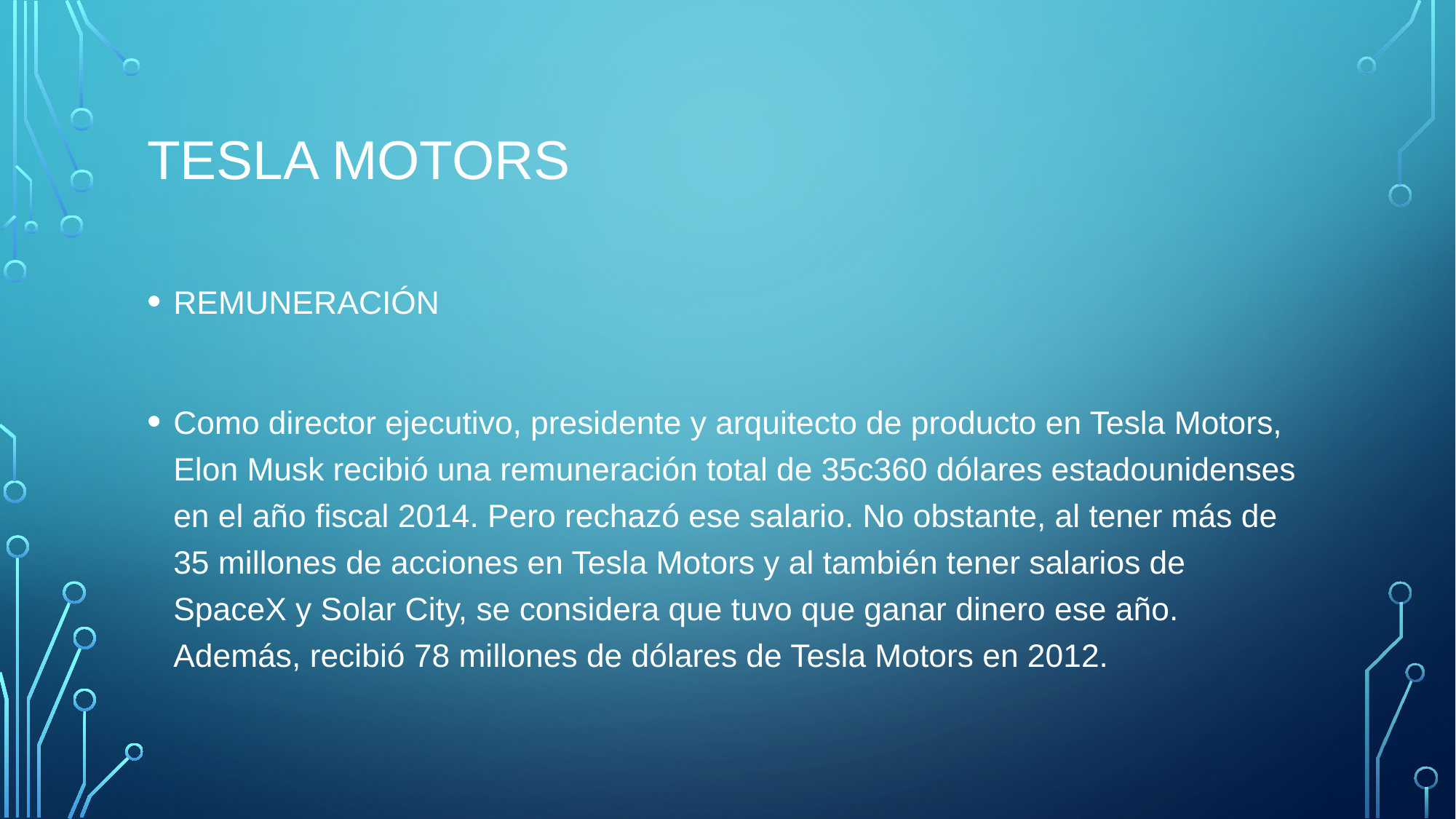

# TESLA MOTORS
REMUNERACIÓN

Como director ejecutivo, presidente y arquitecto de producto en Tesla Motors, Elon Musk recibió una remuneración total de 35c360 dólares estadounidenses en el año fiscal 2014. Pero rechazó ese salario. No obstante, al tener más de 35 millones de acciones en Tesla Motors y al también tener salarios de SpaceX y Solar City, se considera que tuvo que ganar dinero ese año. Además, recibió 78 millones de dólares de Tesla Motors en 2012.